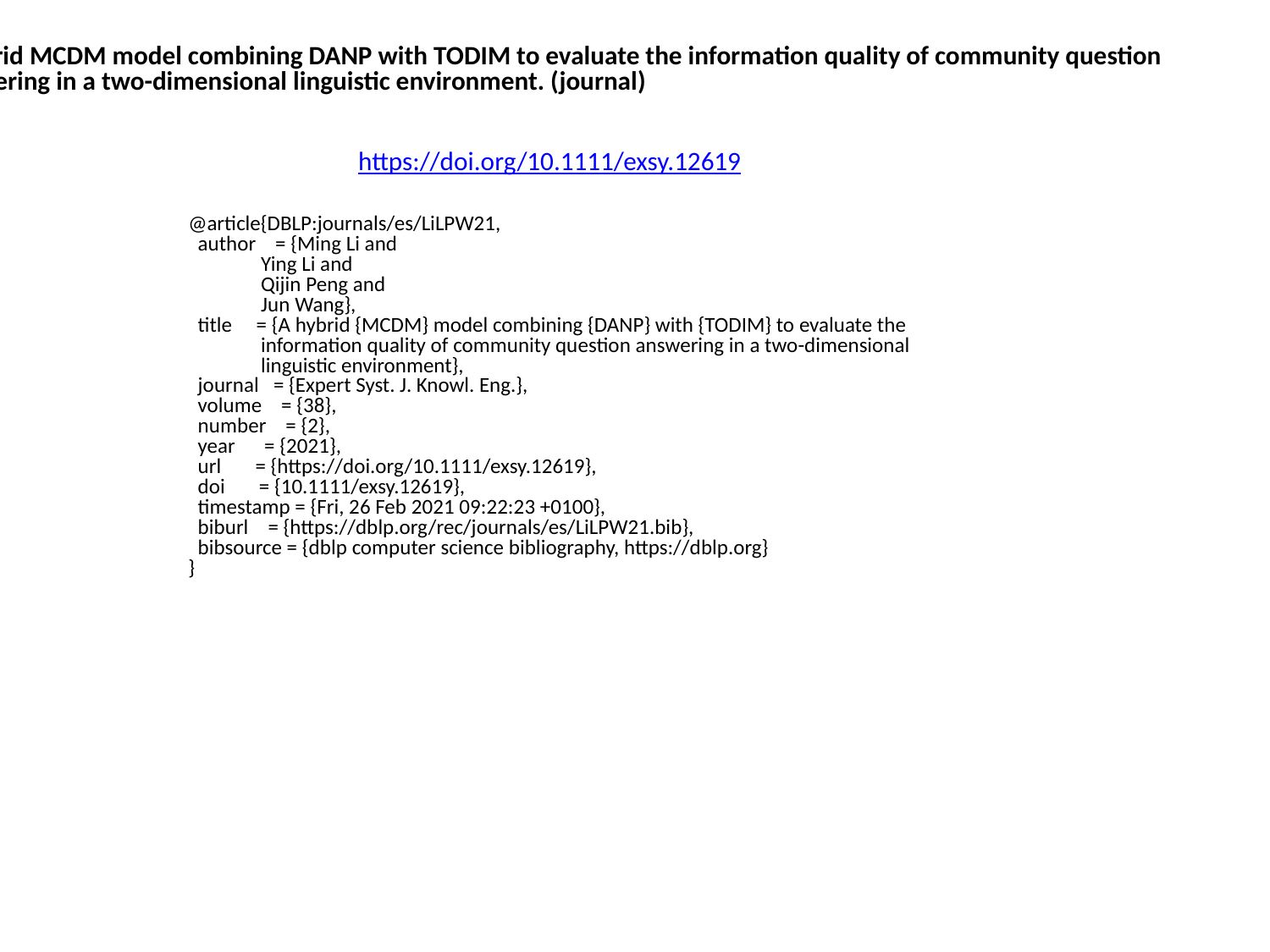

A hybrid MCDM model combining DANP with TODIM to evaluate the information quality of community question
 answering in a two-dimensional linguistic environment. (journal)

https://doi.org/10.1111/exsy.12619

@article{DBLP:journals/es/LiLPW21,
  author    = {Ming Li and
               Ying Li and
               Qijin Peng and
               Jun Wang},
  title     = {A hybrid {MCDM} model combining {DANP} with {TODIM} to evaluate the
               information quality of community question answering in a two-dimensional
               linguistic environment},
  journal   = {Expert Syst. J. Knowl. Eng.},
  volume    = {38},
  number    = {2},
  year      = {2021},
  url       = {https://doi.org/10.1111/exsy.12619},
  doi       = {10.1111/exsy.12619},
  timestamp = {Fri, 26 Feb 2021 09:22:23 +0100},
  biburl    = {https://dblp.org/rec/journals/es/LiLPW21.bib},
  bibsource = {dblp computer science bibliography, https://dblp.org}
}